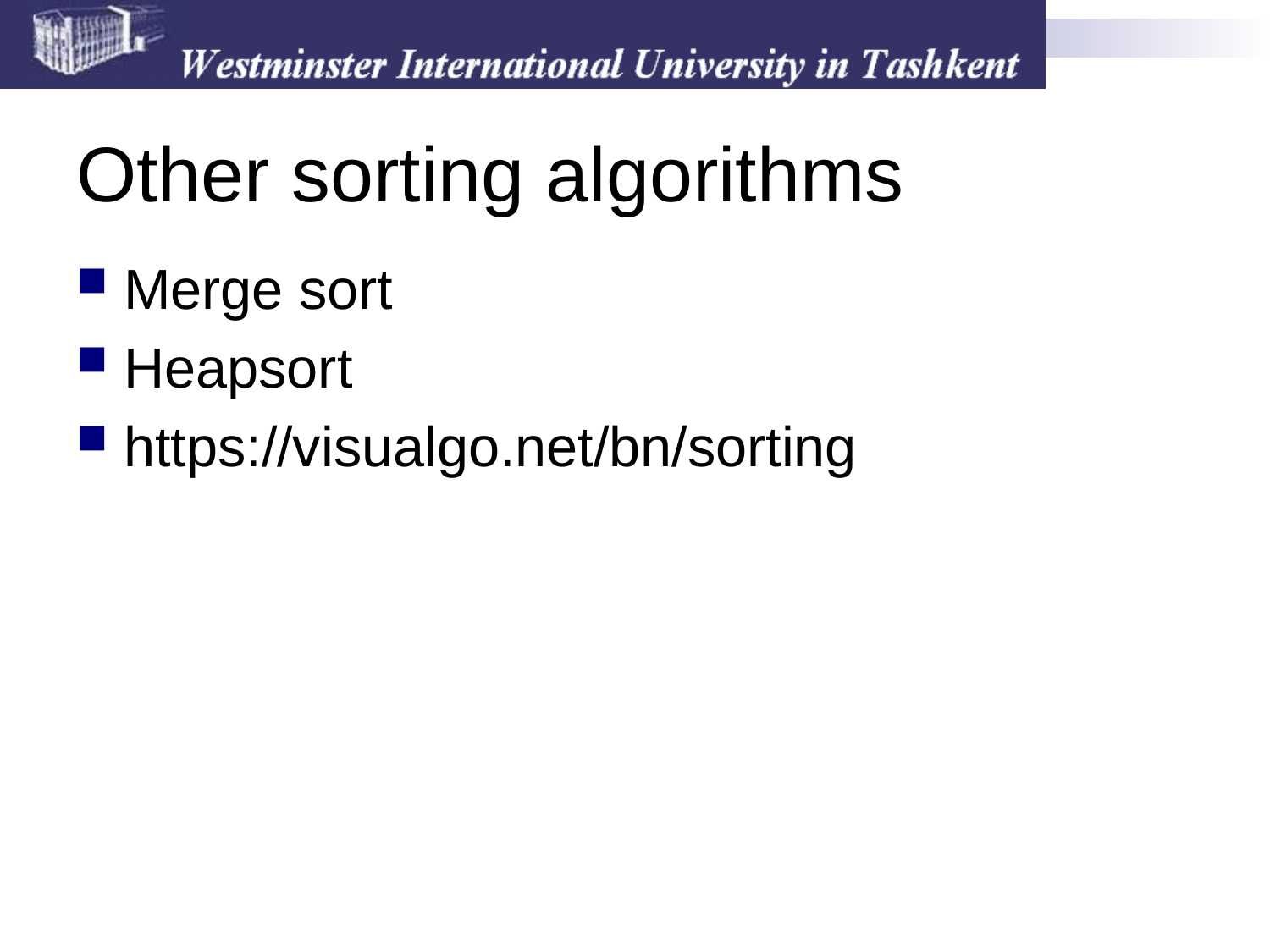

# Other sorting algorithms
Merge sort
Heapsort
https://visualgo.net/bn/sorting